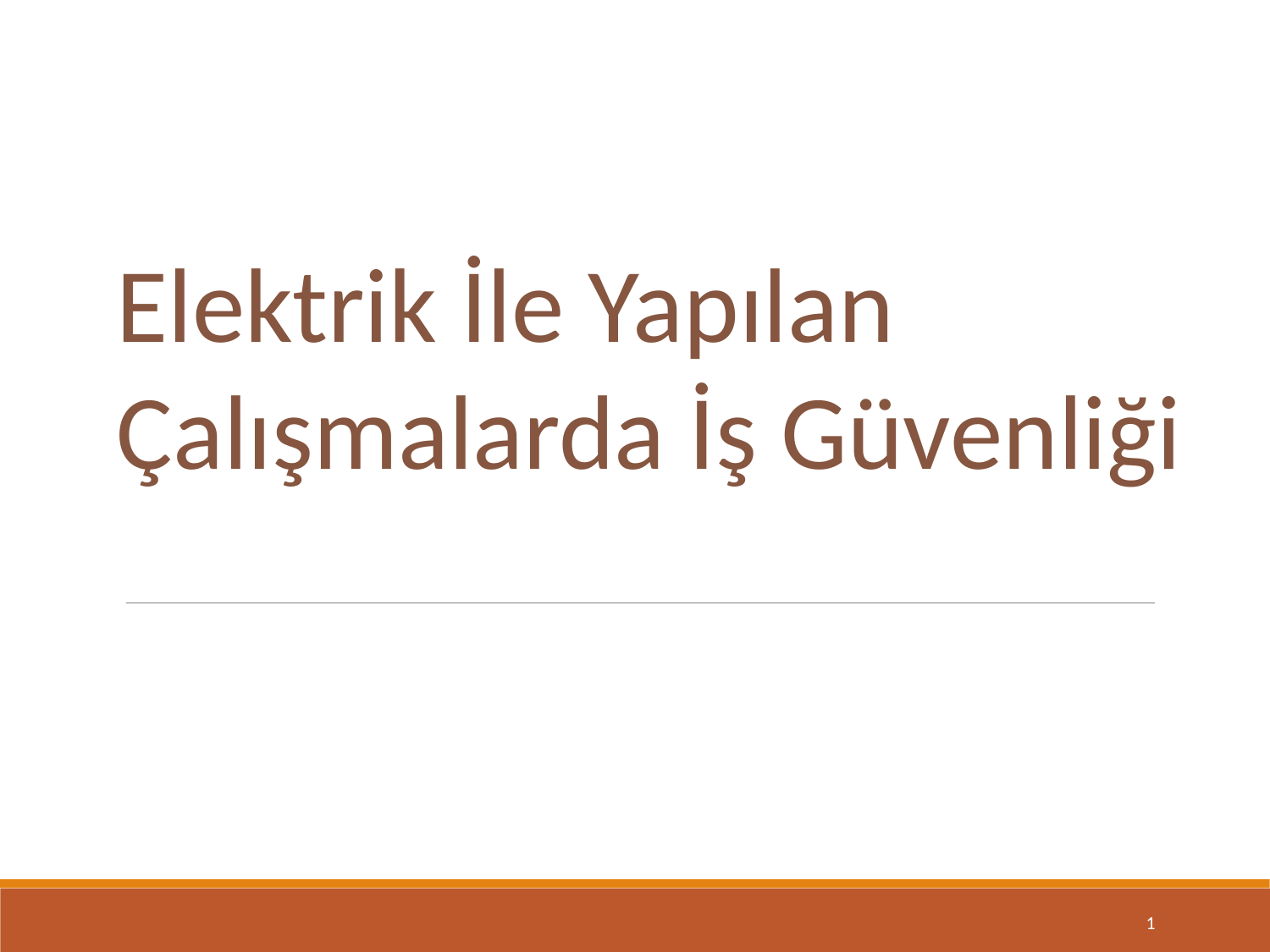

Elektrik İle Yapılan Çalışmalarda İş Güvenliği
1